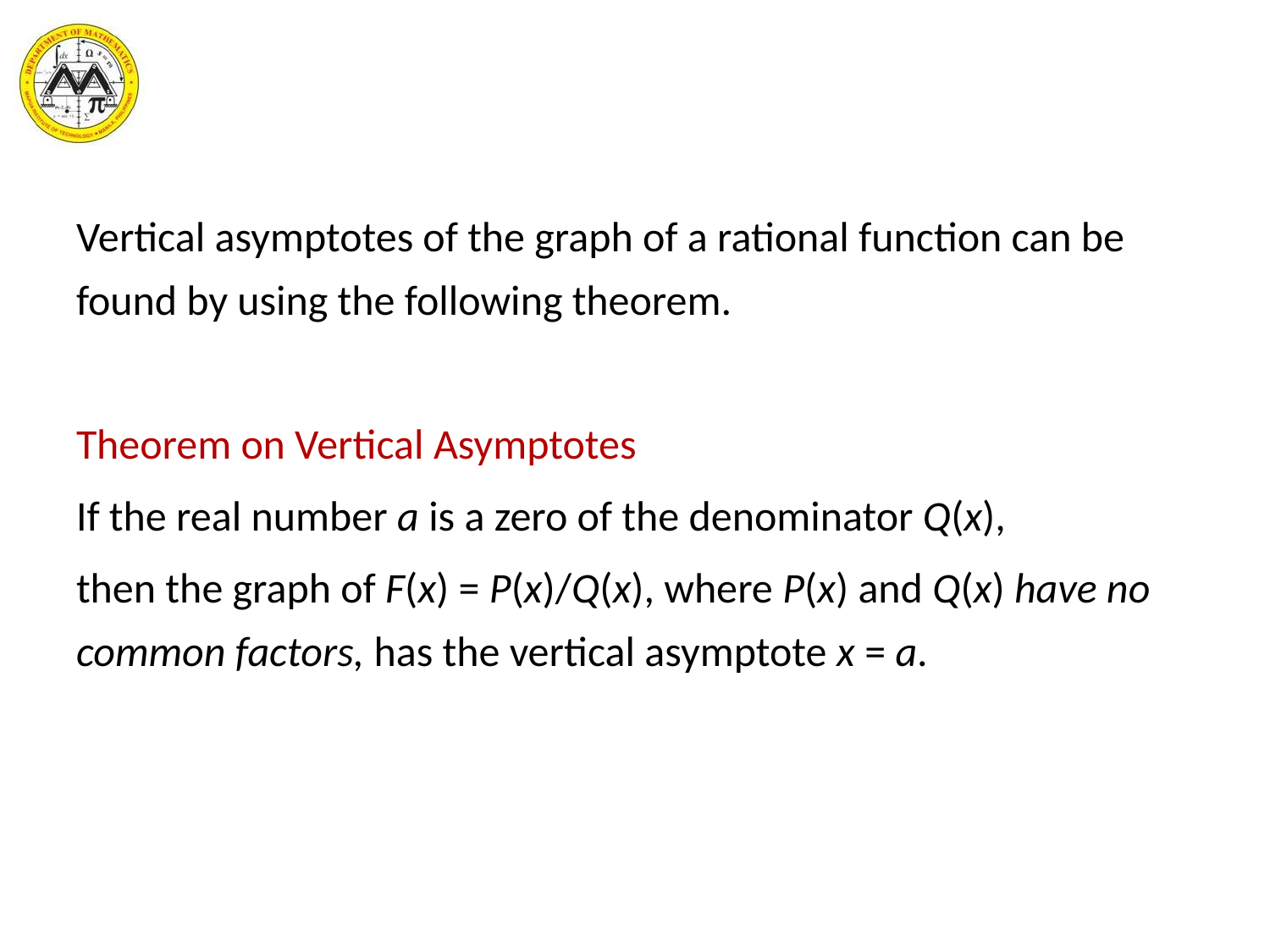

Vertical asymptotes of the graph of a rational function can be found by using the following theorem.

Theorem on Vertical Asymptotes
If the real number a is a zero of the denominator Q(x),
then the graph of F(x) = P(x)/Q(x), where P(x) and Q(x) have no common factors, has the vertical asymptote x = a.